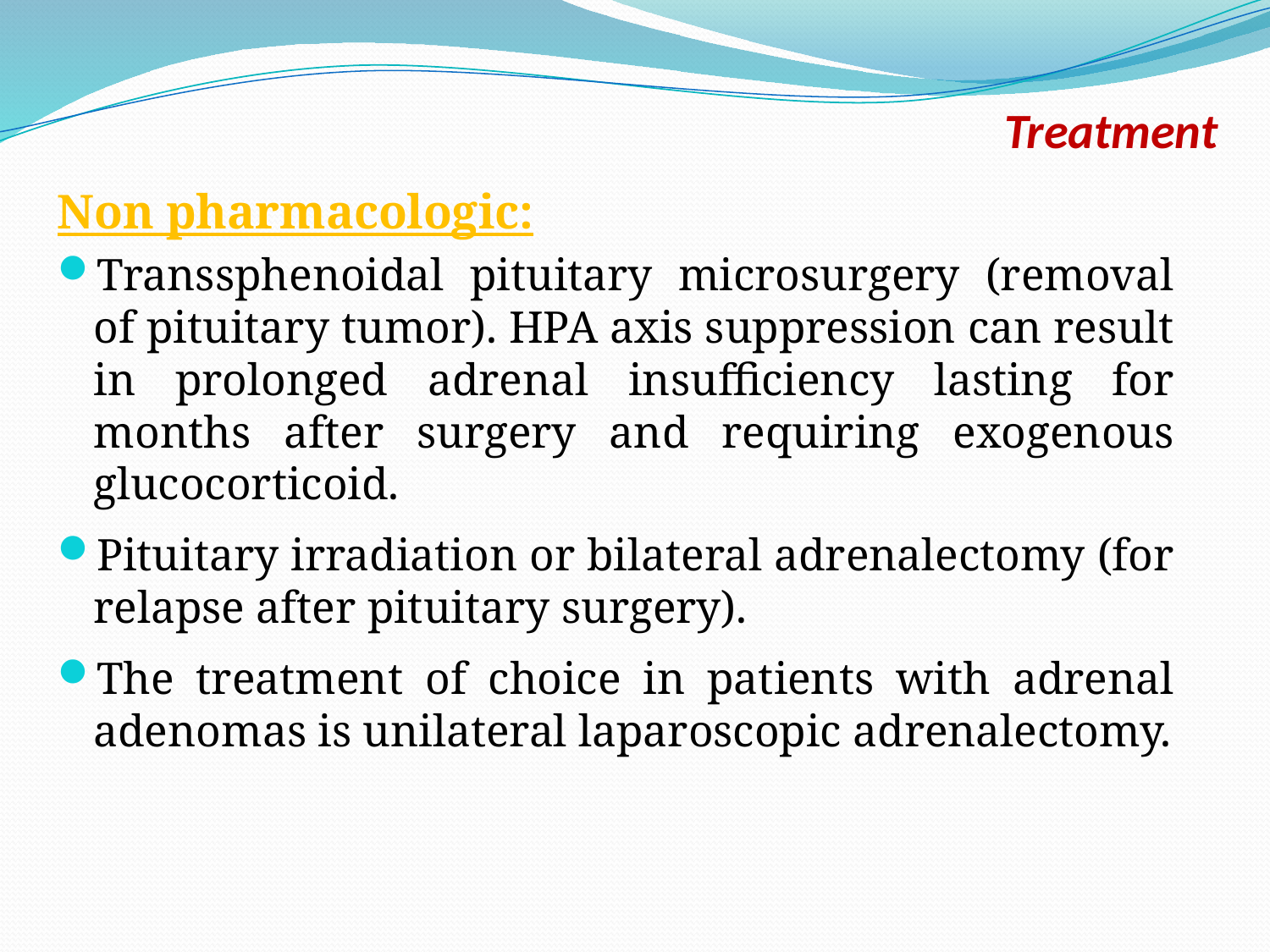

# Treatment
Non pharmacologic:
Transsphenoidal pituitary microsurgery (removal of pituitary tumor). HPA axis suppression can result in prolonged adrenal insufficiency lasting for months after surgery and requiring exogenous glucocorticoid.
Pituitary irradiation or bilateral adrenalectomy (for relapse after pituitary surgery).
The treatment of choice in patients with adrenal adenomas is unilateral laparoscopic adrenalectomy.